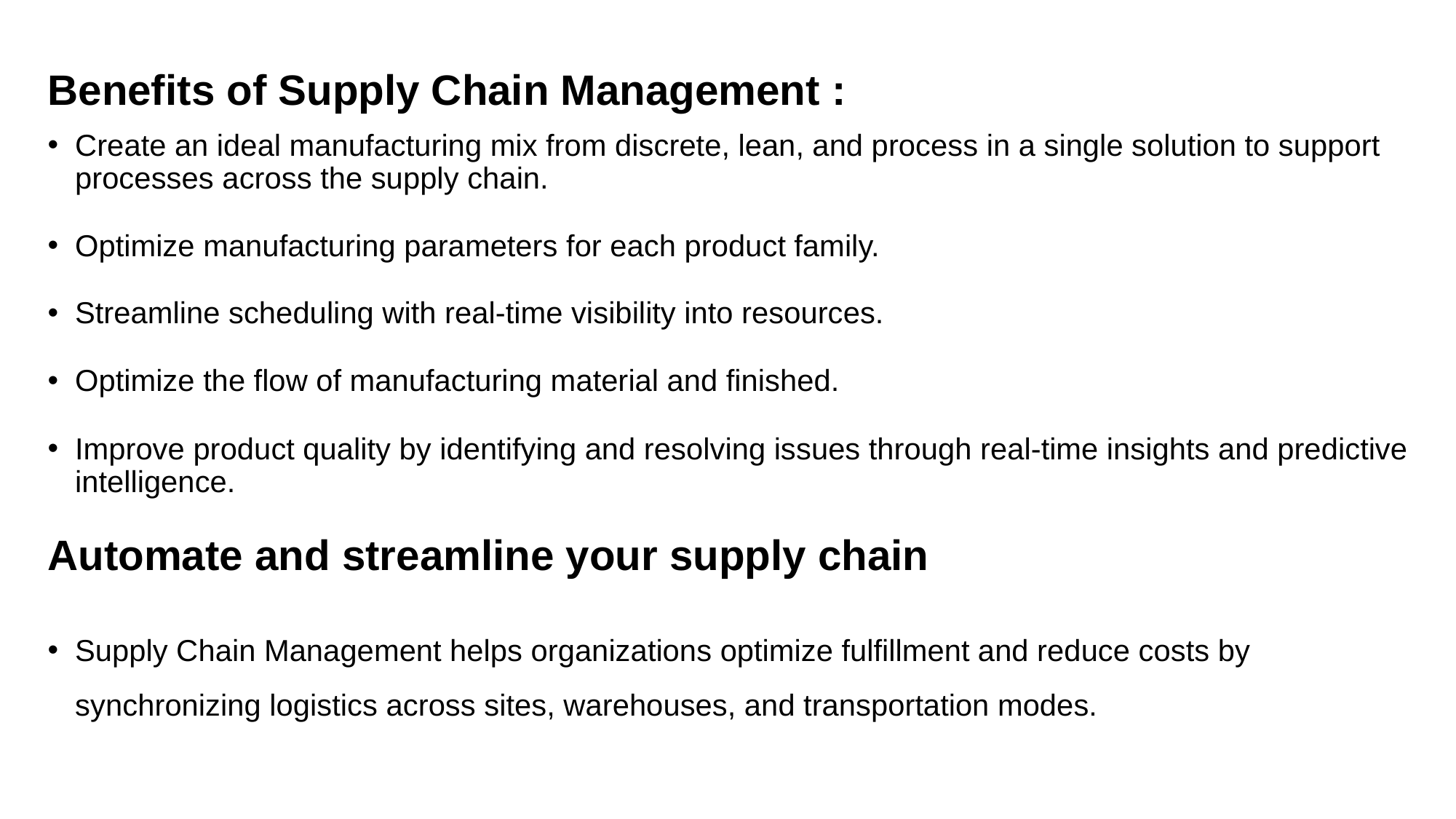

Benefits of Supply Chain Management :
Create an ideal manufacturing mix from discrete, lean, and process in a single solution to support processes across the supply chain.
Optimize manufacturing parameters for each product family.
Streamline scheduling with real-time visibility into resources.
Optimize the flow of manufacturing material and finished.
Improve product quality by identifying and resolving issues through real-time insights and predictive intelligence.
Automate and streamline your supply chain
Supply Chain Management helps organizations optimize fulfillment and reduce costs by synchronizing logistics across sites, warehouses, and transportation modes.